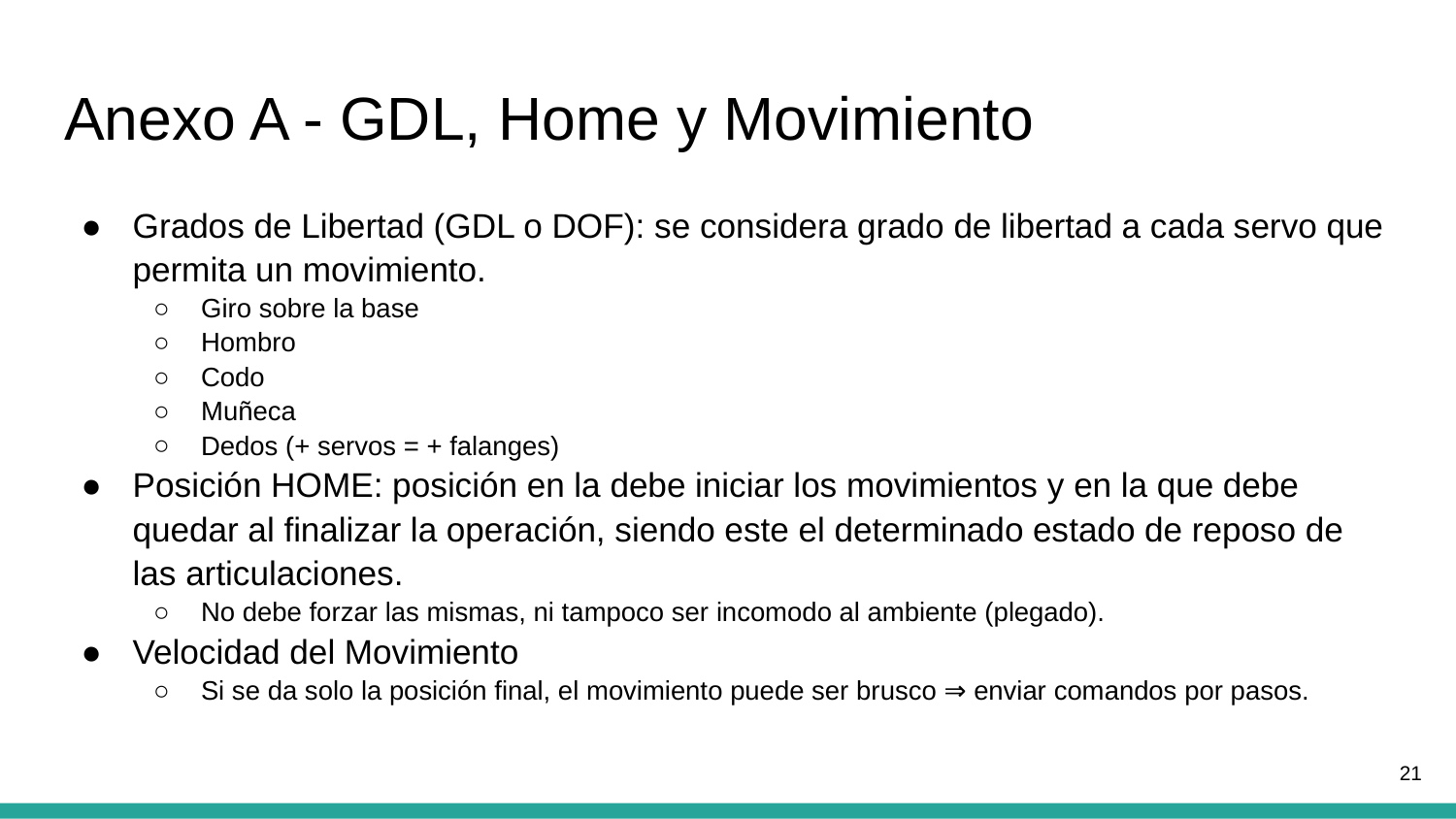

# Anexo A - GDL, Home y Movimiento
Grados de Libertad (GDL o DOF): se considera grado de libertad a cada servo que permita un movimiento.
Giro sobre la base
Hombro
Codo
Muñeca
Dedos (+ servos = + falanges)
Posición HOME: posición en la debe iniciar los movimientos y en la que debe quedar al finalizar la operación, siendo este el determinado estado de reposo de las articulaciones.
No debe forzar las mismas, ni tampoco ser incomodo al ambiente (plegado).
Velocidad del Movimiento
Si se da solo la posición final, el movimiento puede ser brusco ⇒ enviar comandos por pasos.
21